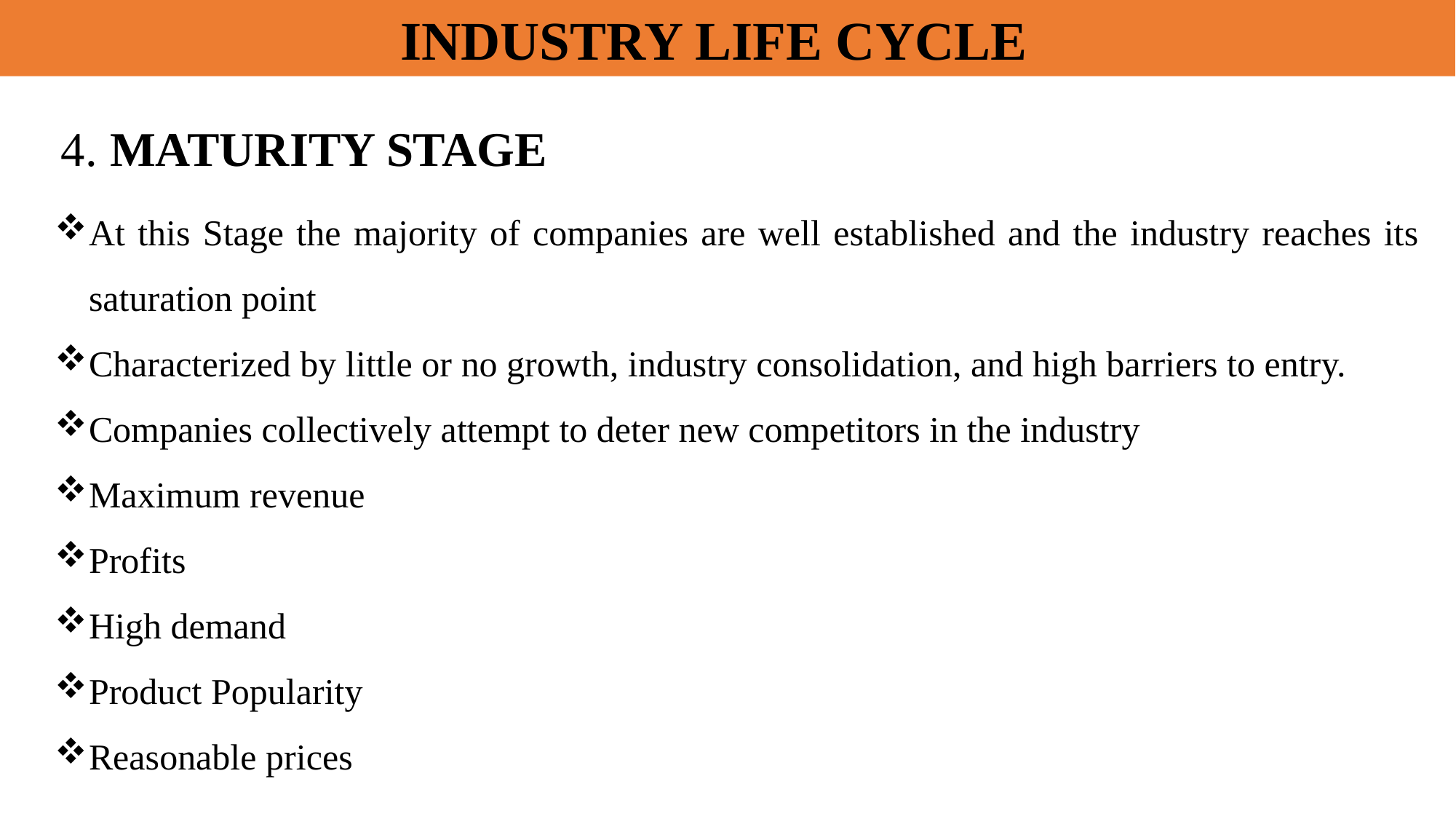

INDUSTRY LIFE CYCLE
4. MATURITY STAGE
At this Stage the majority of companies are well established and the industry reaches its saturation point
Characterized by little or no growth, industry consolidation, and high barriers to entry.
Companies collectively attempt to deter new competitors in the industry
Maximum revenue
Profits
High demand
Product Popularity
Reasonable prices